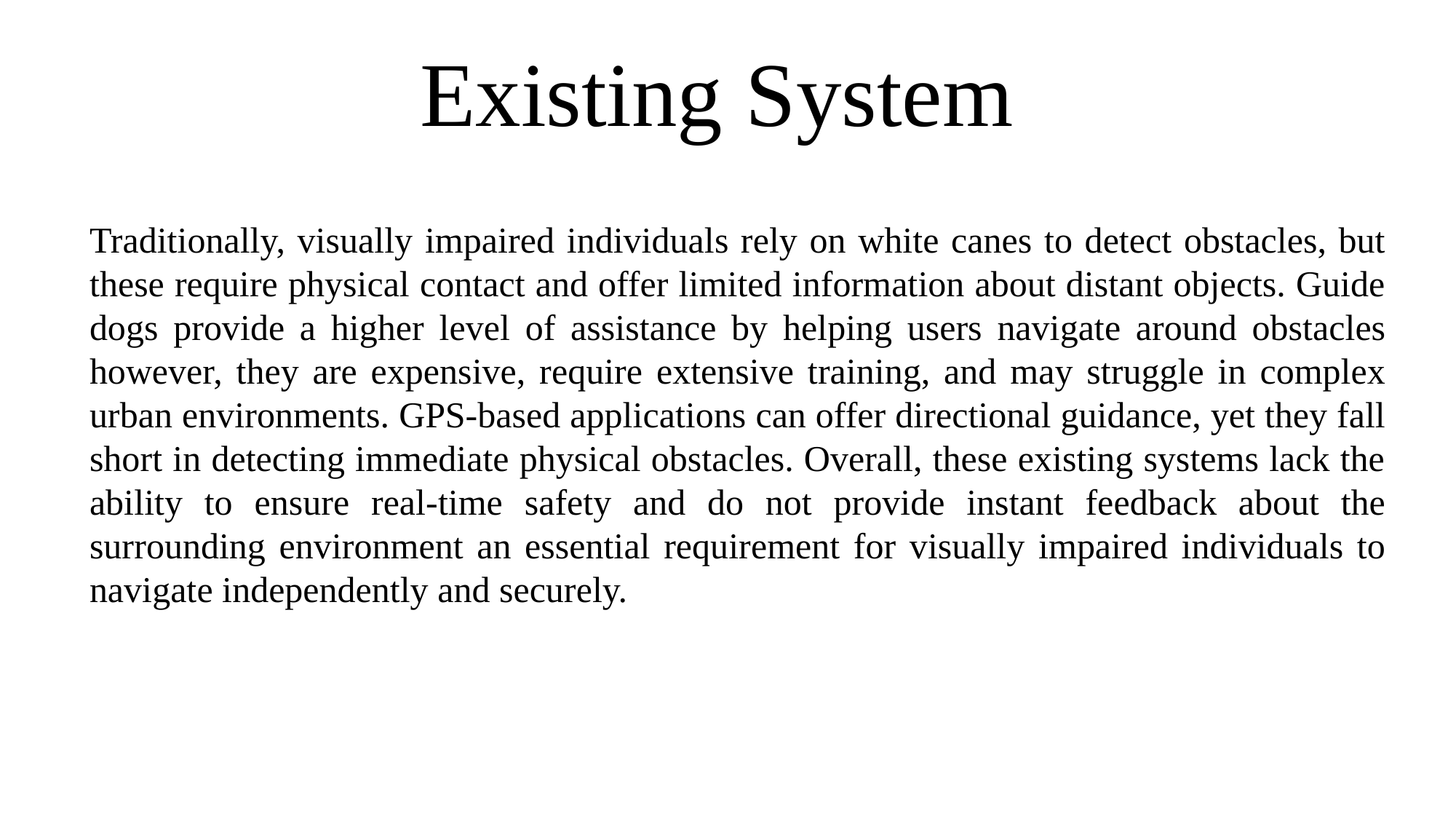

# Existing System
Traditionally, visually impaired individuals rely on white canes to detect obstacles, but these require physical contact and offer limited information about distant objects. Guide dogs provide a higher level of assistance by helping users navigate around obstacles however, they are expensive, require extensive training, and may struggle in complex urban environments. GPS-based applications can offer directional guidance, yet they fall short in detecting immediate physical obstacles. Overall, these existing systems lack the ability to ensure real-time safety and do not provide instant feedback about the surrounding environment an essential requirement for visually impaired individuals to navigate independently and securely.